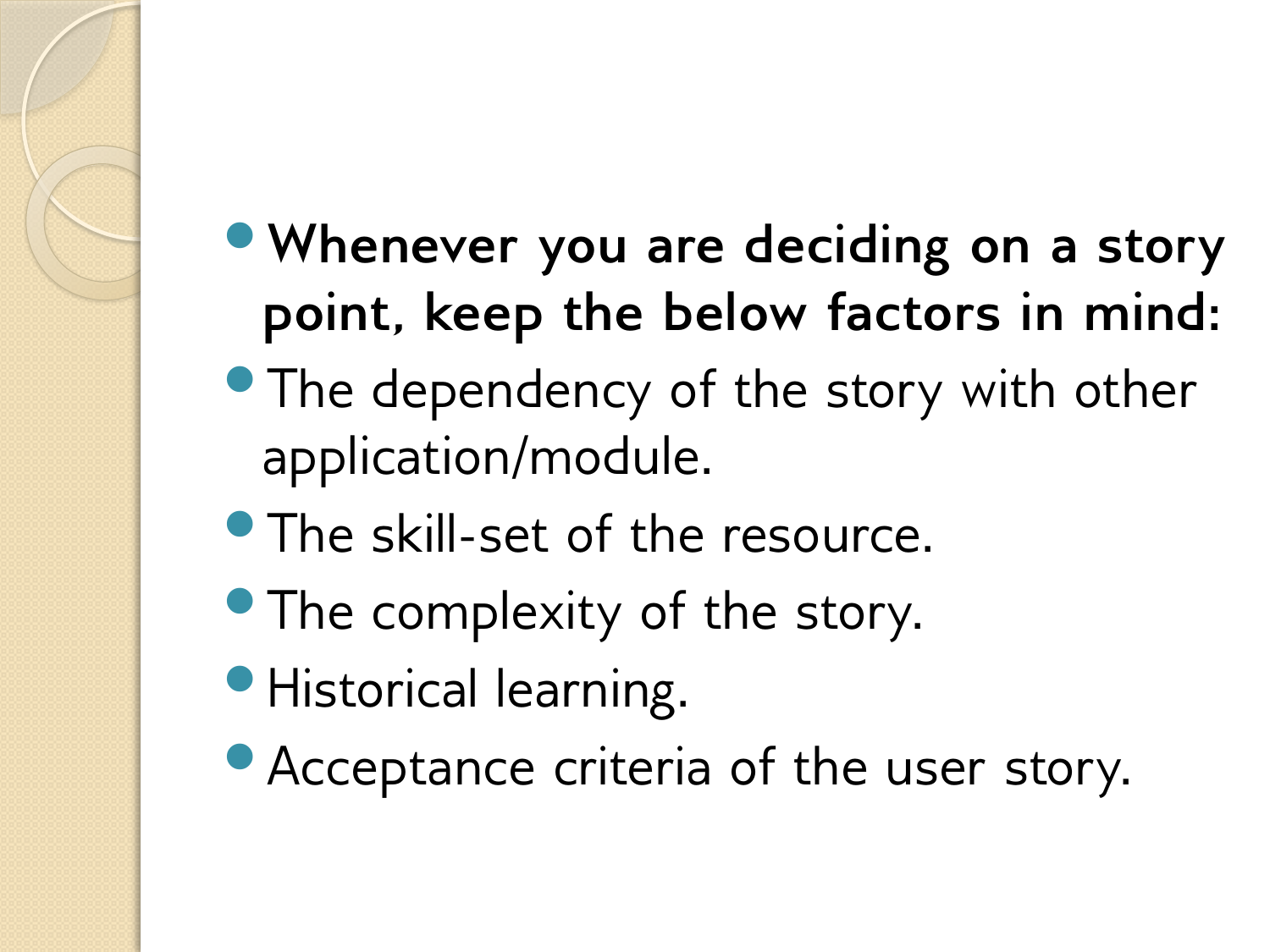

#
Whenever you are deciding on a story point, keep the below factors in mind:
The dependency of the story with other application/module.
The skill-set of the resource.
The complexity of the story.
Historical learning.
Acceptance criteria of the user story.